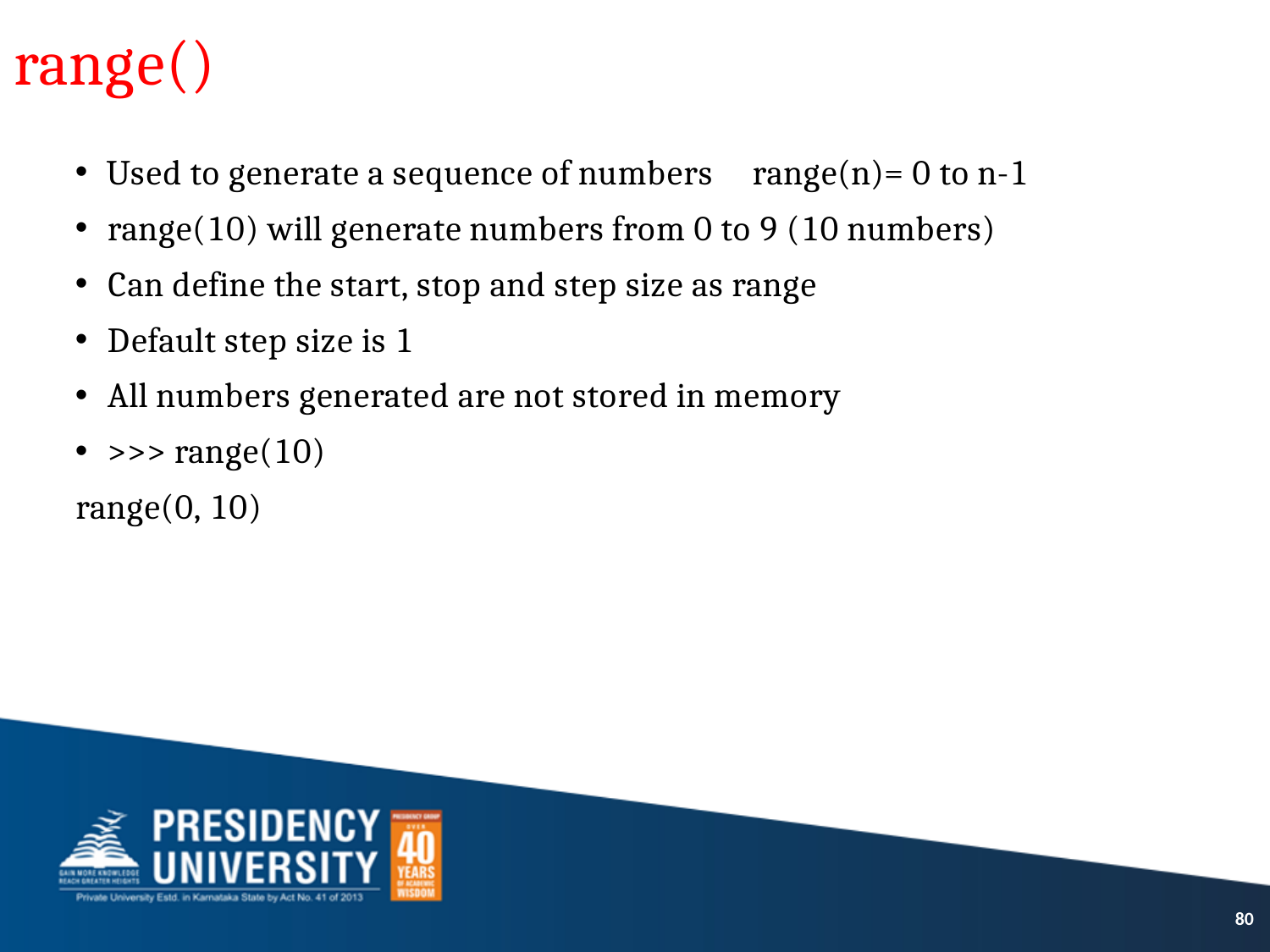

# range()
Used to generate a sequence of numbers     range(n)= 0 to n-1
range(10) will generate numbers from 0 to 9 (10 numbers)
Can define the start, stop and step size as range
Default step size is 1
All numbers generated are not stored in memory
>>> range(10)
range(0, 10)

80